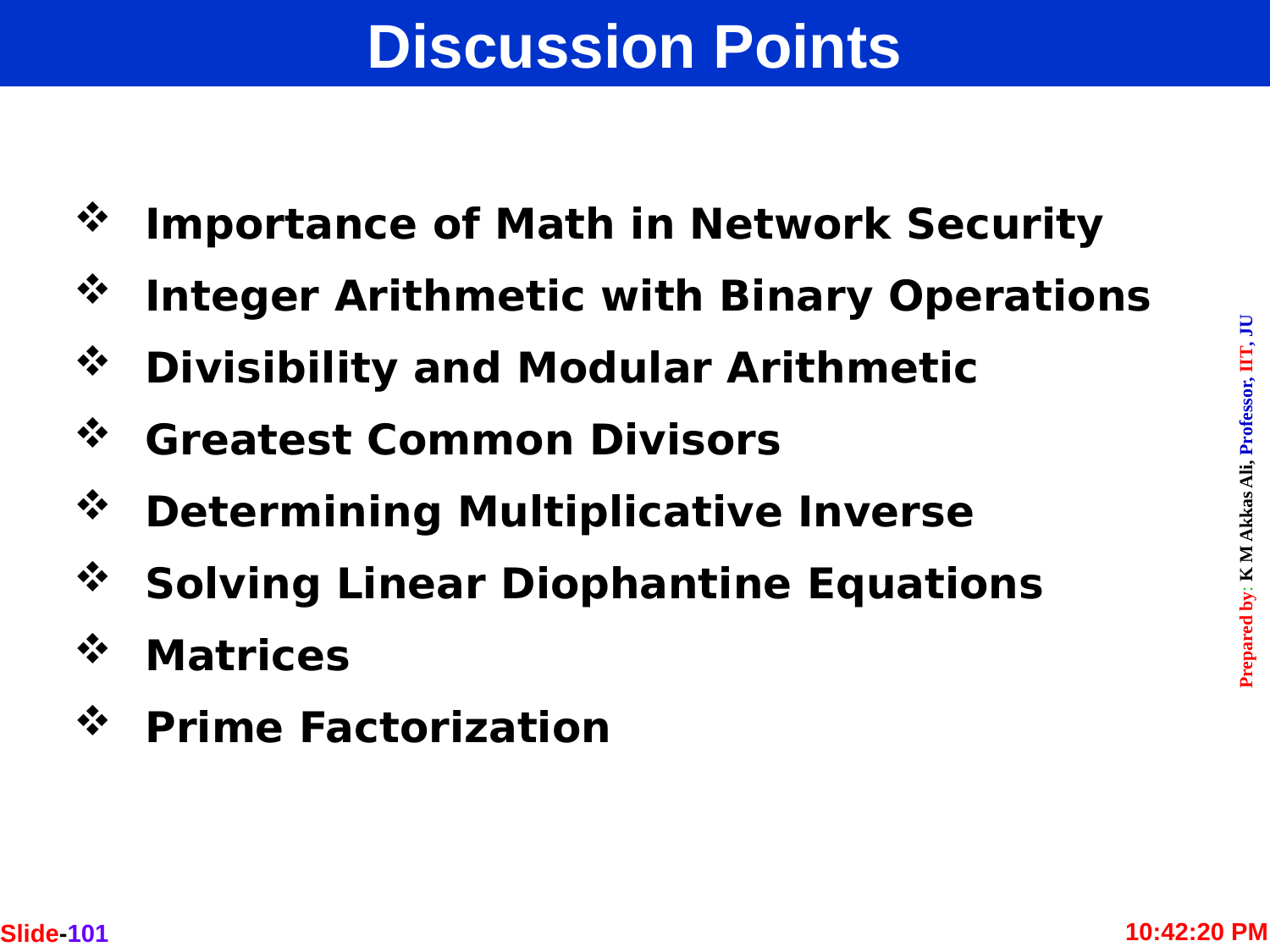

Discussion Points
Importance of Math in Network Security
Integer Arithmetic with Binary Operations
Divisibility and Modular Arithmetic
Greatest Common Divisors
Determining Multiplicative Inverse
Solving Linear Diophantine Equations
Matrices
Prime Factorization

Slide-101